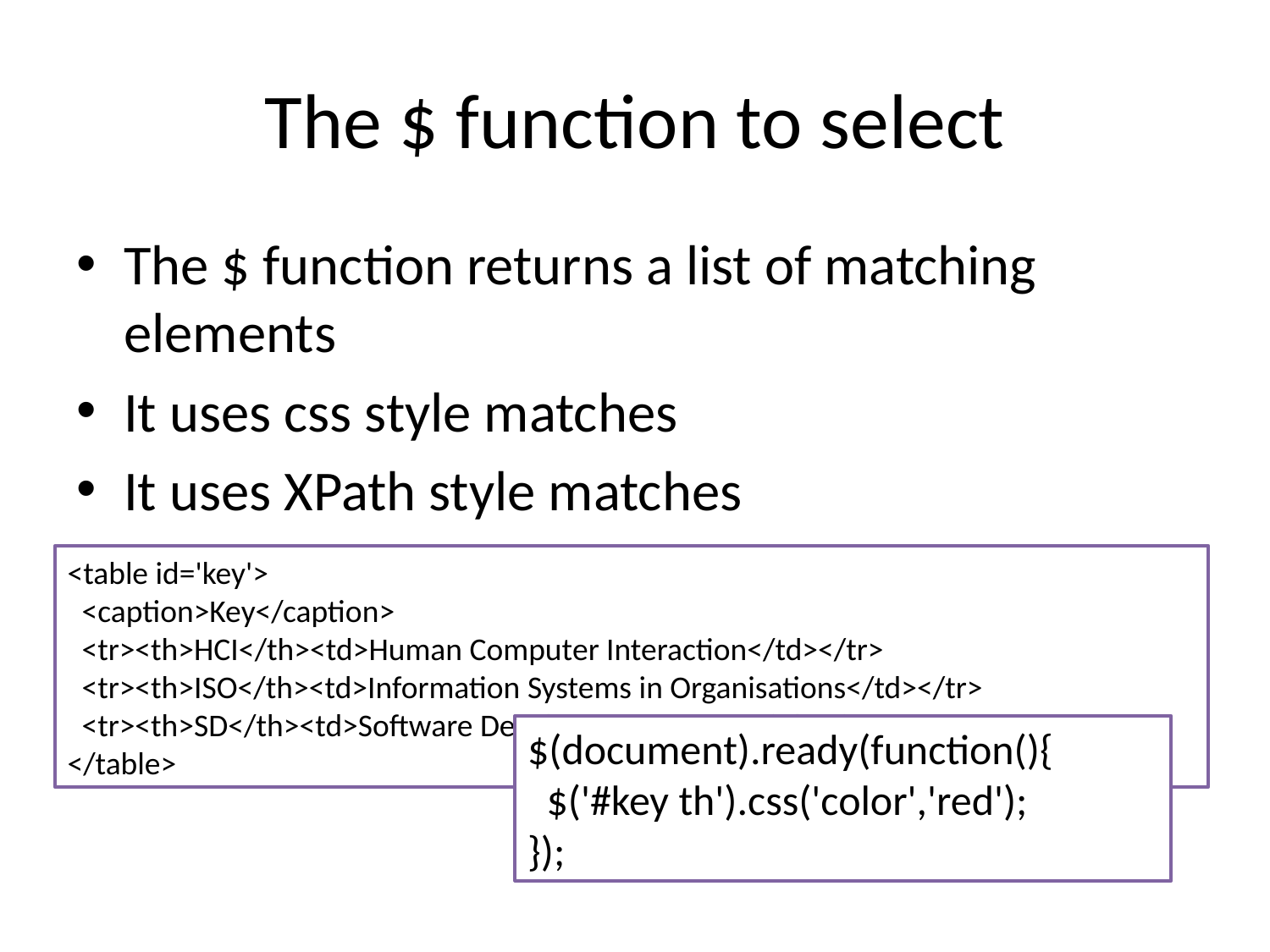

# The $ function to select
The $ function returns a list of matching elements
It uses css style matches
It uses XPath style matches
<table id='key'>
  <caption>Key</caption>
  <tr><th>HCI</th><td>Human Computer Interaction</td></tr>
  <tr><th>ISO</th><td>Information Systems in Organisations</td></tr>
  <tr><th>SD</th><td>Software Development in Java</td></tr>
</table>
$(document).ready(function(){
  $('#key th').css('color','red');
});